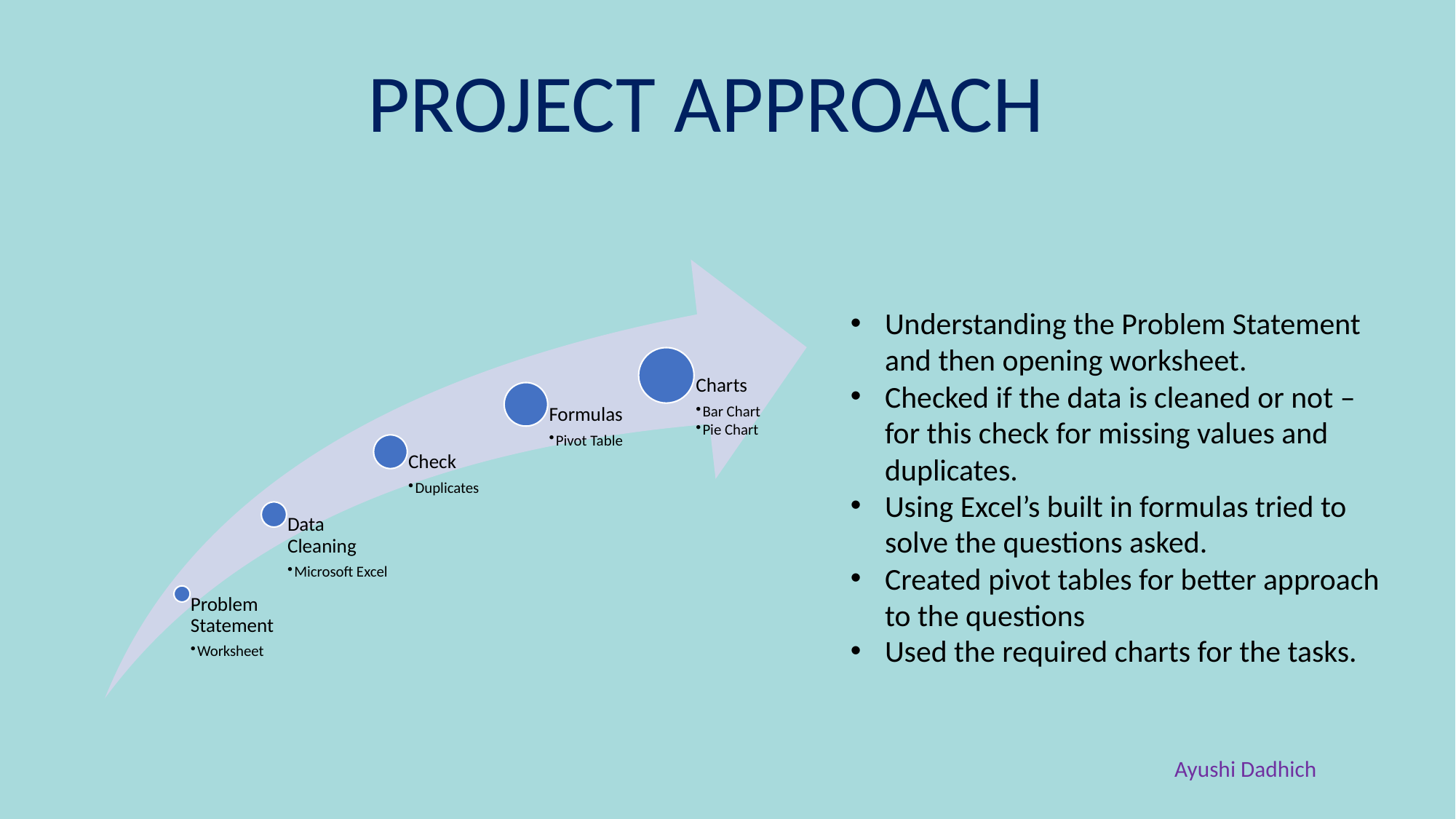

PROJECT APPROACH
Problem Statement
Worksheet
Data Cleaning
Microsoft Excel
Check
Duplicates
Formulas
Pivot Table
Charts
Bar Chart
Pie Chart
Understanding the Problem Statement and then opening worksheet.
Checked if the data is cleaned or not – for this check for missing values and duplicates.
Using Excel’s built in formulas tried to solve the questions asked.
Created pivot tables for better approach to the questions
Used the required charts for the tasks.
Ayushi Dadhich